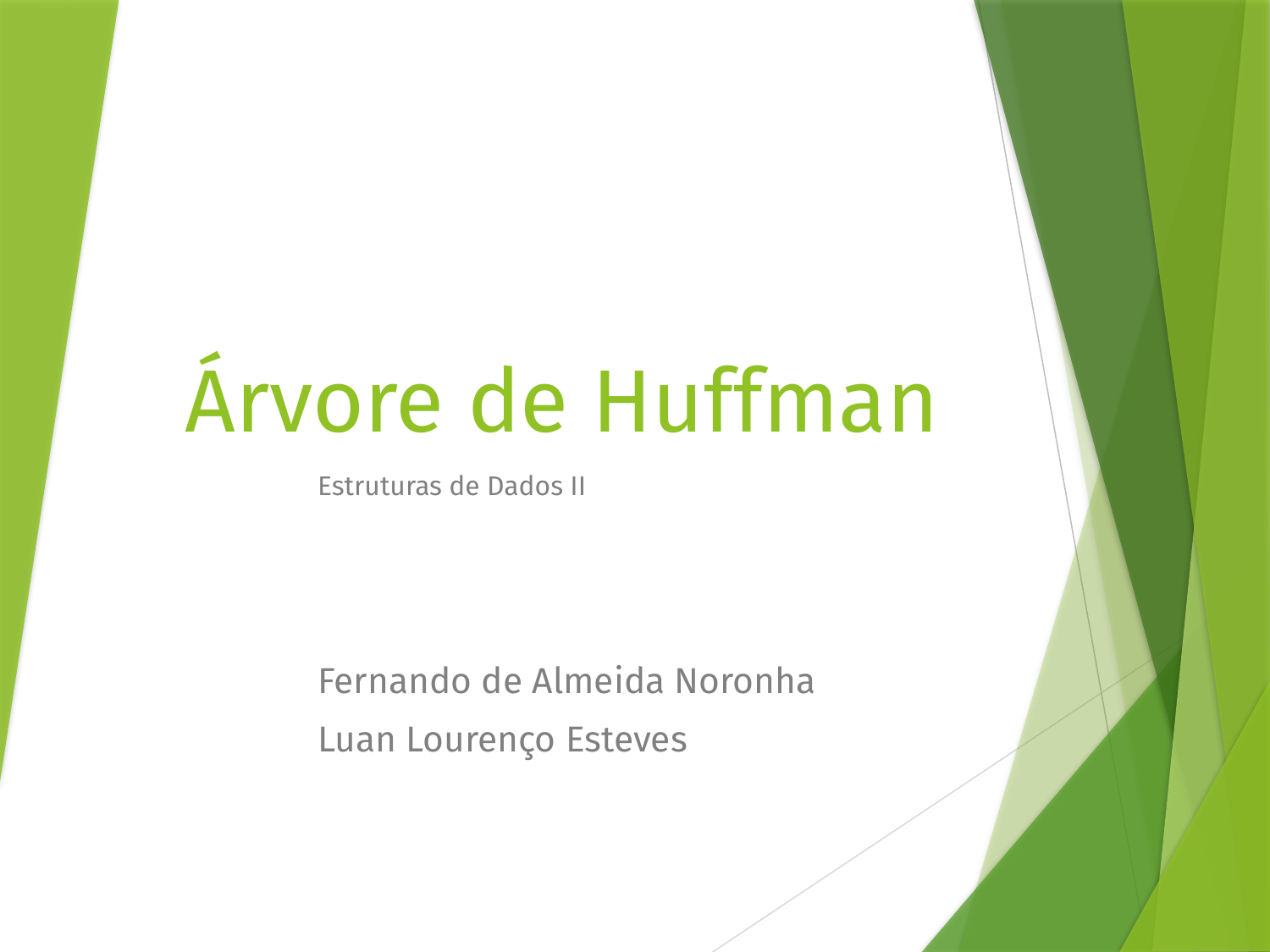

# Árvore de Huffman
Estruturas de Dados II

Fernando de Almeida Noronha
Luan Lourenço Esteves